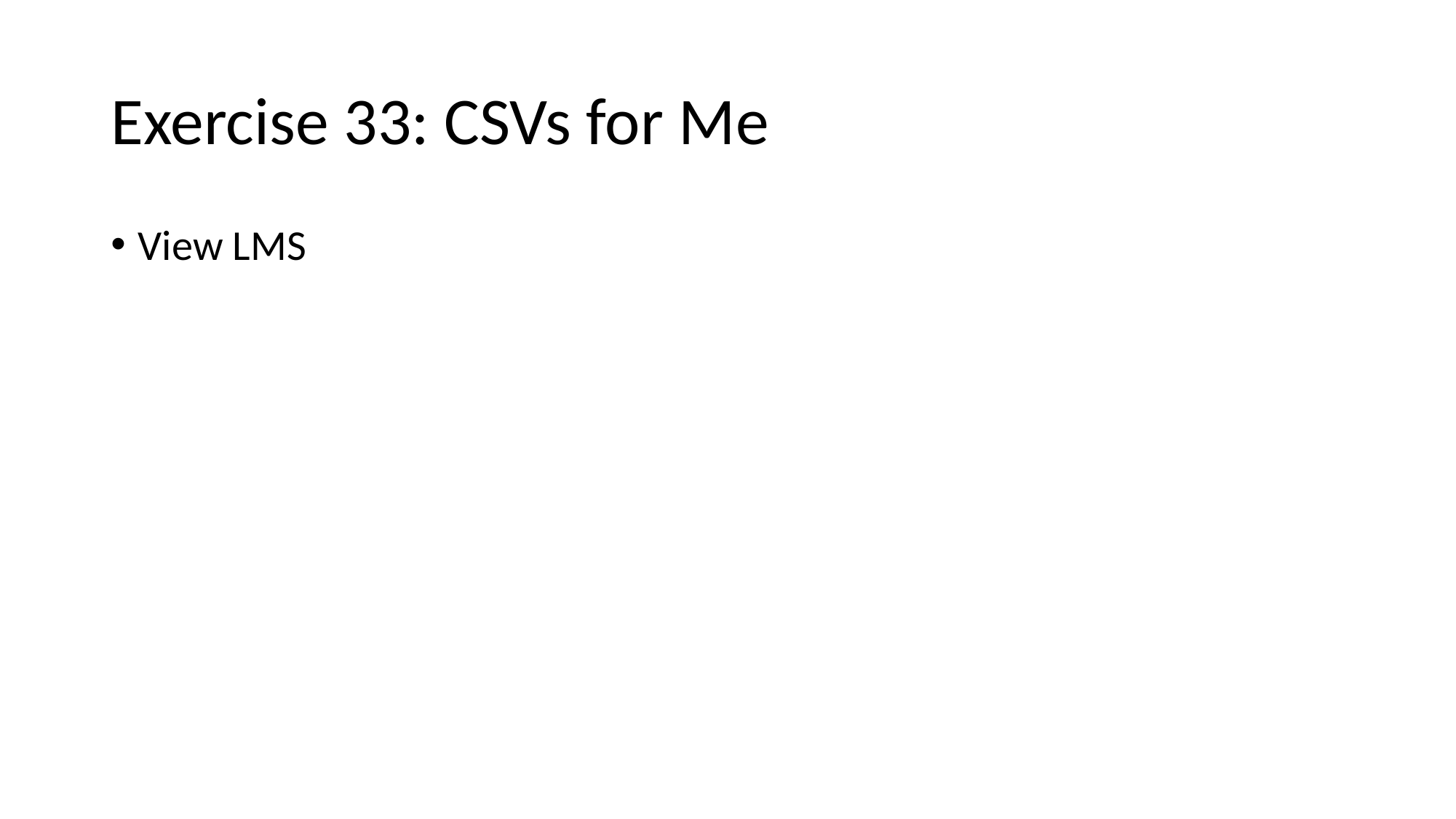

# Exercise 33: CSVs for Me
View LMS